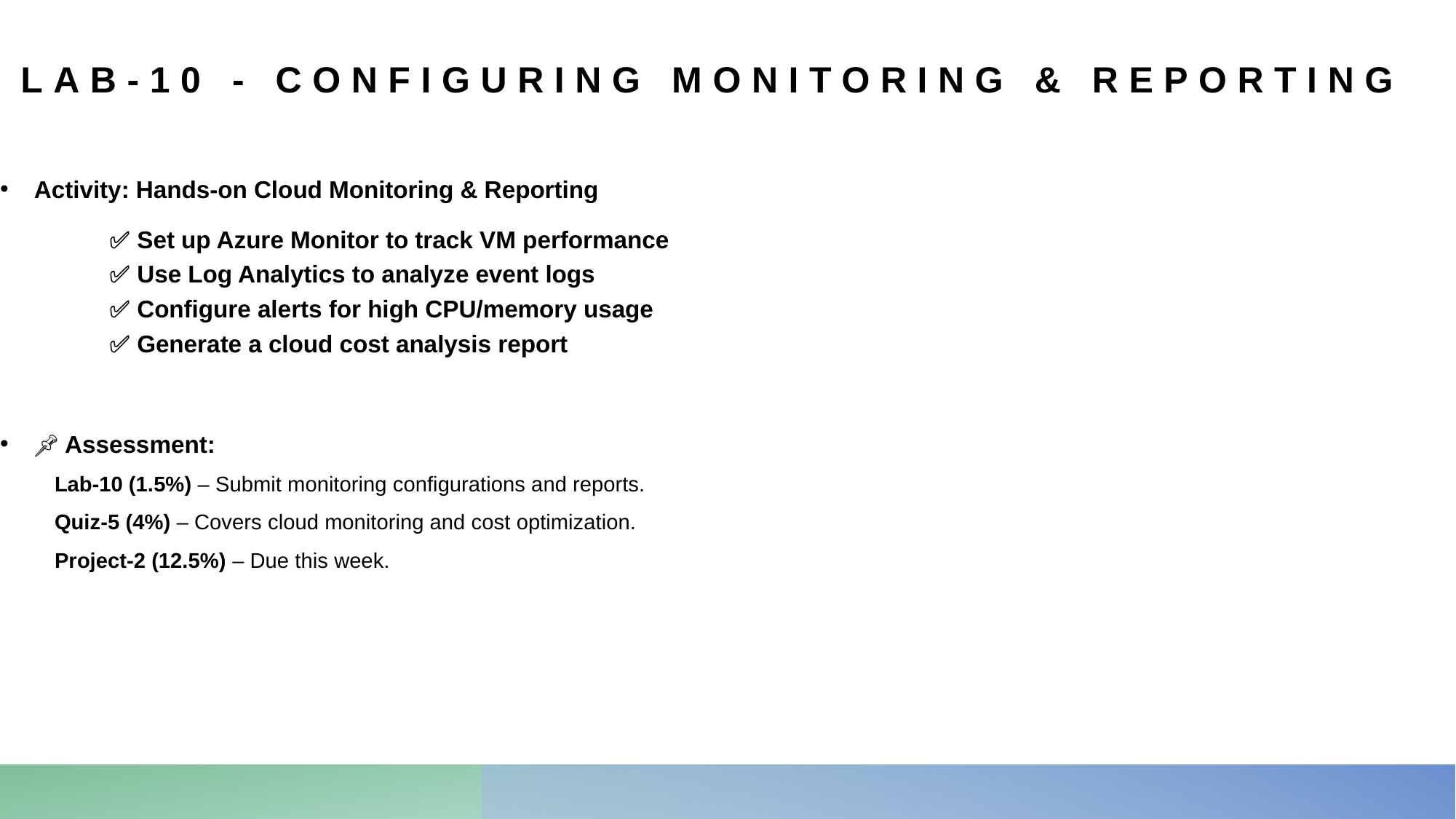

# Lab-10 - Configuring Monitoring & Reporting

Activity: Hands-on Cloud Monitoring & Reporting
	✅ Set up Azure Monitor to track VM performance
	✅ Use Log Analytics to analyze event logs
	✅ Configure alerts for high CPU/memory usage
	✅ Generate a cloud cost analysis report

📌 Assessment:
Lab-10 (1.5%) – Submit monitoring configurations and reports.
Quiz-5 (4%) – Covers cloud monitoring and cost optimization.
Project-2 (12.5%) – Due this week.